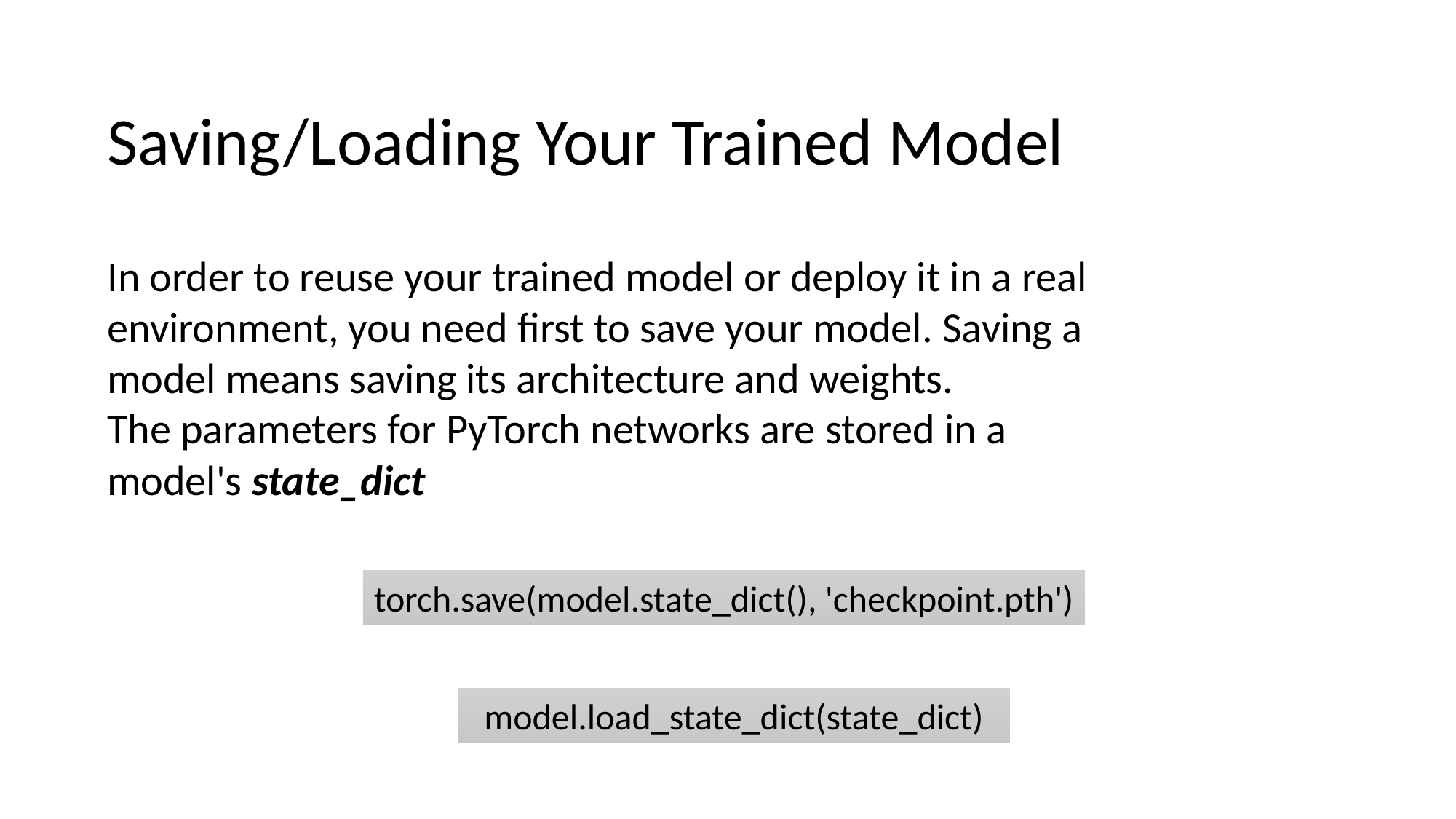

Saving/Loading Your Trained Model
In order to reuse your trained model or deploy it in a real environment, you need first to save your model. Saving a model means saving its architecture and weights.
The parameters for PyTorch networks are stored in a model's state_dict

torch.save(model.state_dict(), 'checkpoint.pth')
model.load_state_dict(state_dict)